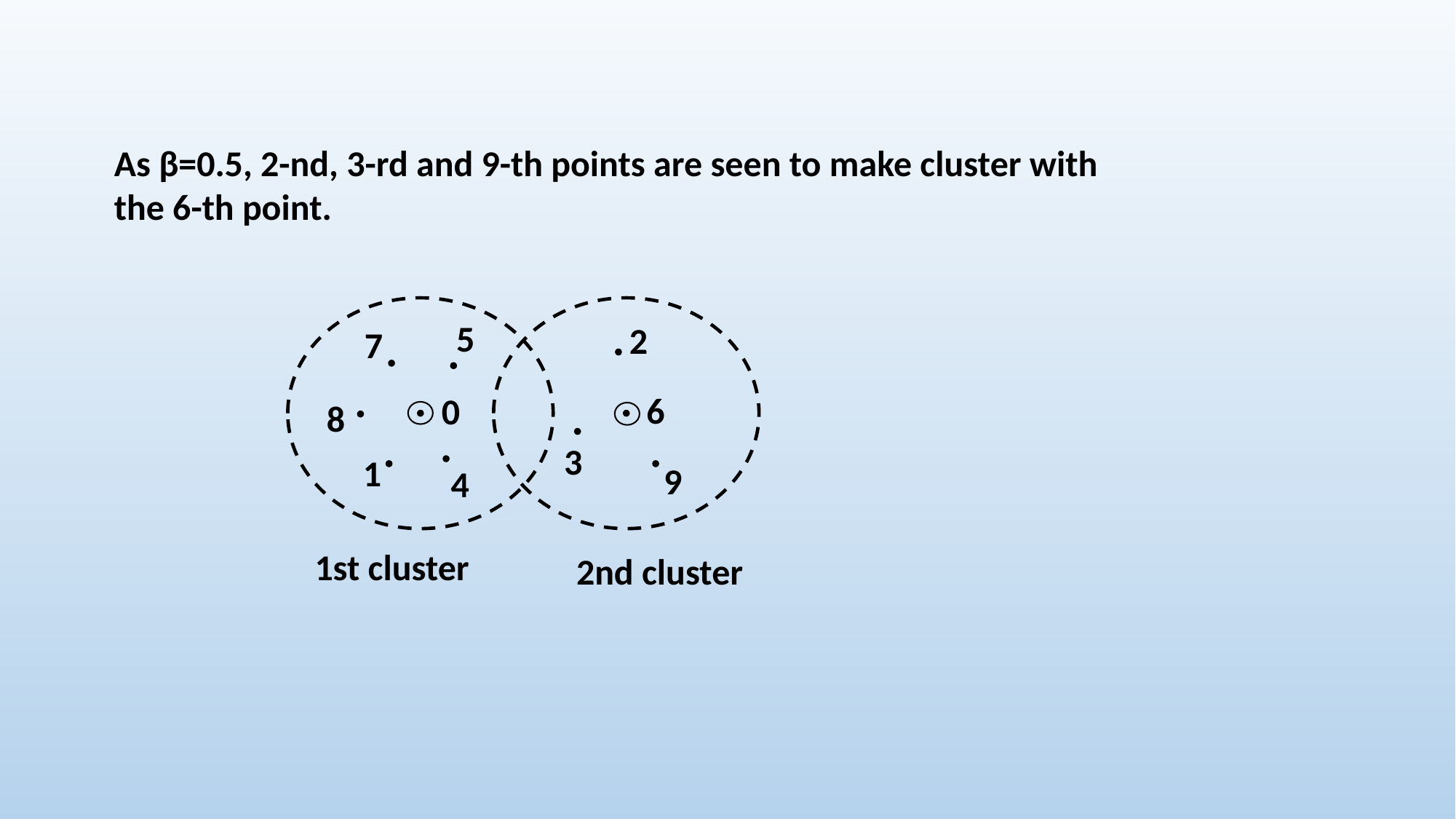

As β=0.5, 2-nd, 3-rd and 9-th points are seen to make cluster with the 6-th point.

5
2
7

6
0
8

3
1
9
4

1st cluster
2nd cluster